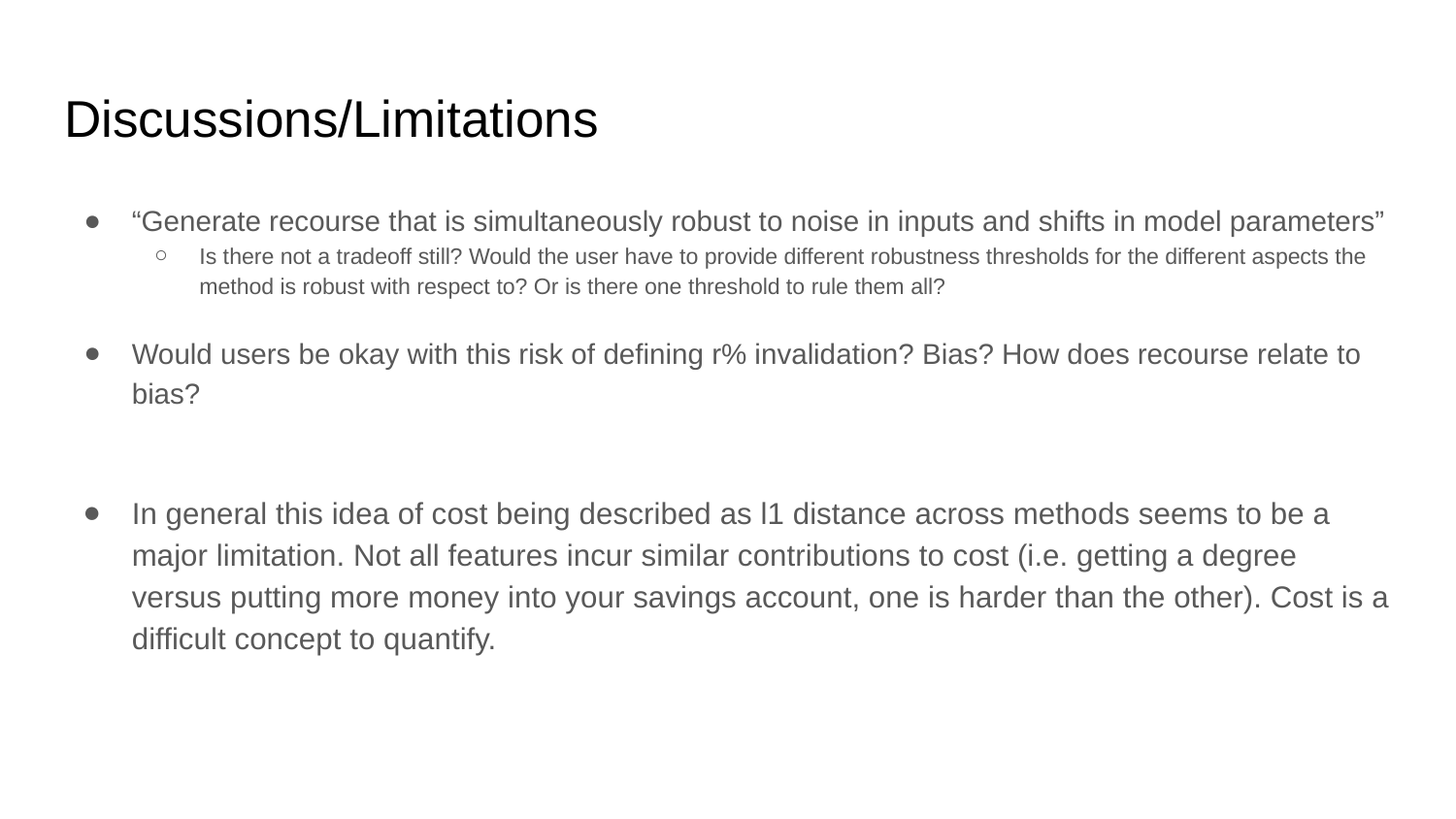

# Discussions/Limitations
“Generate recourse that is simultaneously robust to noise in inputs and shifts in model parameters”
Is there not a tradeoff still? Would the user have to provide different robustness thresholds for the different aspects the method is robust with respect to? Or is there one threshold to rule them all?
Would users be okay with this risk of defining r% invalidation? Bias? How does recourse relate to bias?
In general this idea of cost being described as l1 distance across methods seems to be a major limitation. Not all features incur similar contributions to cost (i.e. getting a degree versus putting more money into your savings account, one is harder than the other). Cost is a difficult concept to quantify.